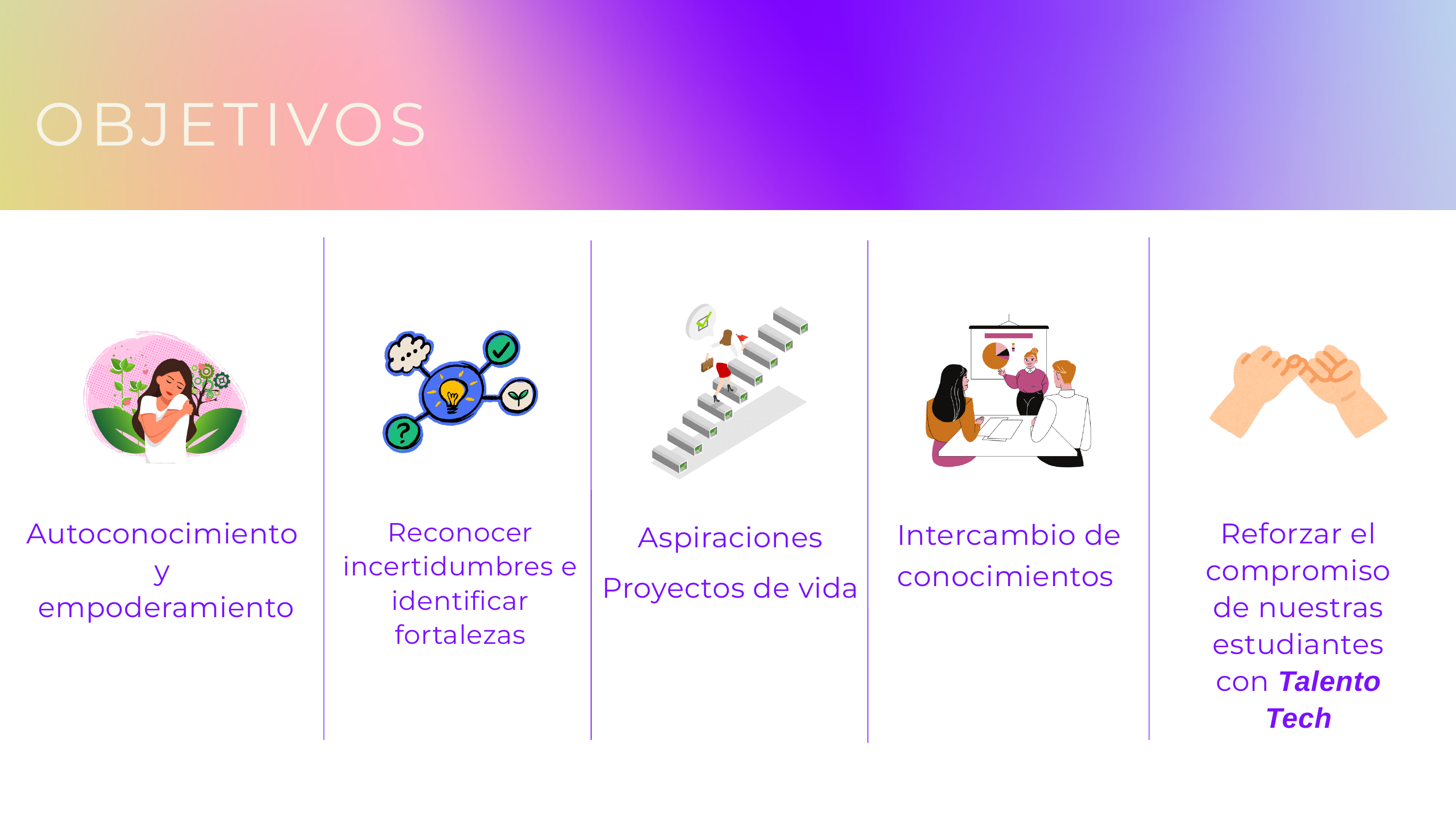

OBJETIVOS

Aspiraciones
Proyectos de vida
Intercambio de conocimientos
Autoconocimiento
y
empoderamiento
Reconocer incertidumbres e identificar fortalezas
Reforzar el compromiso de nuestras estudiantes con Talento Tech